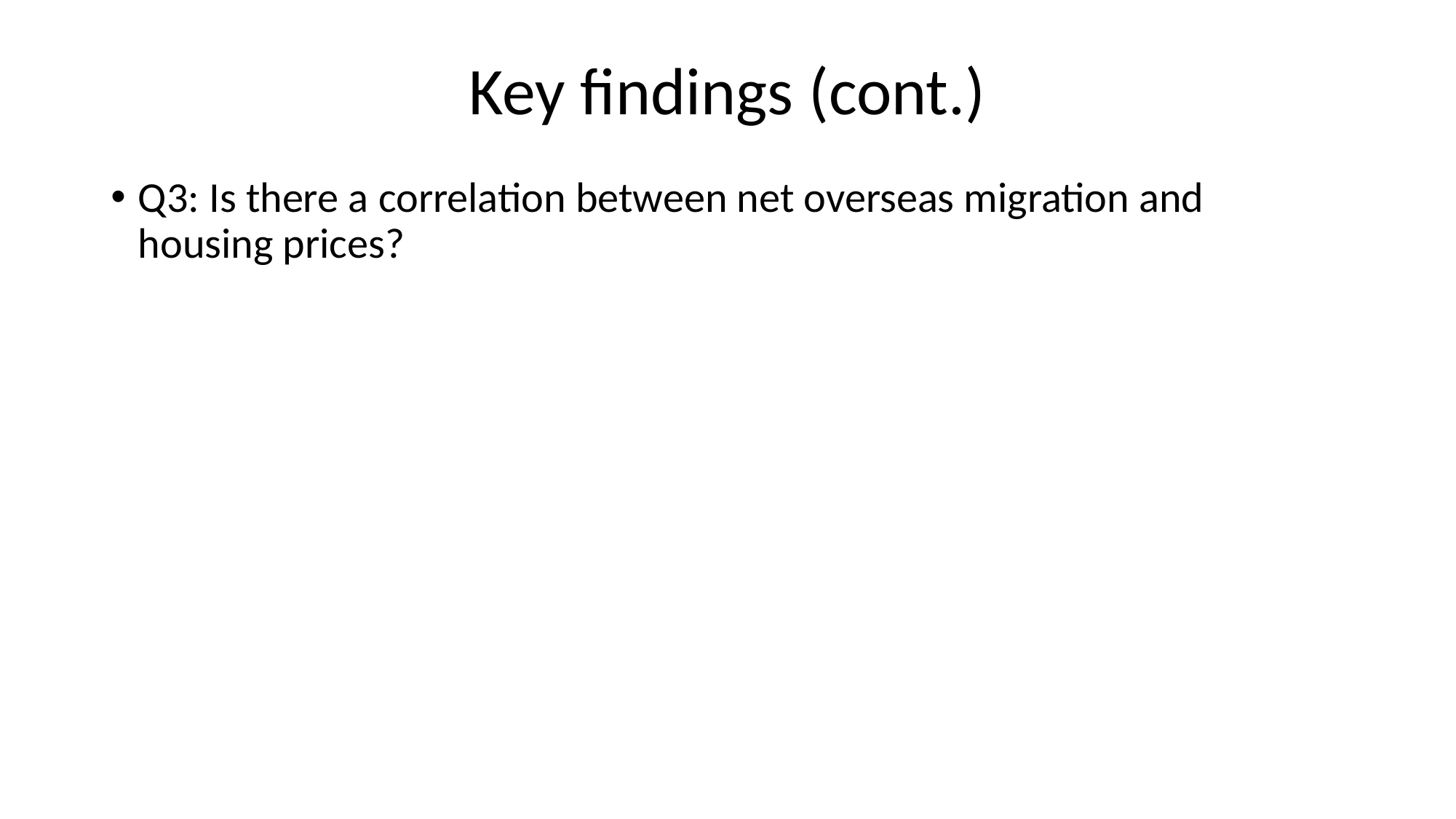

# Key findings (cont.)
Q3: Is there a correlation between net overseas migration and housing prices?